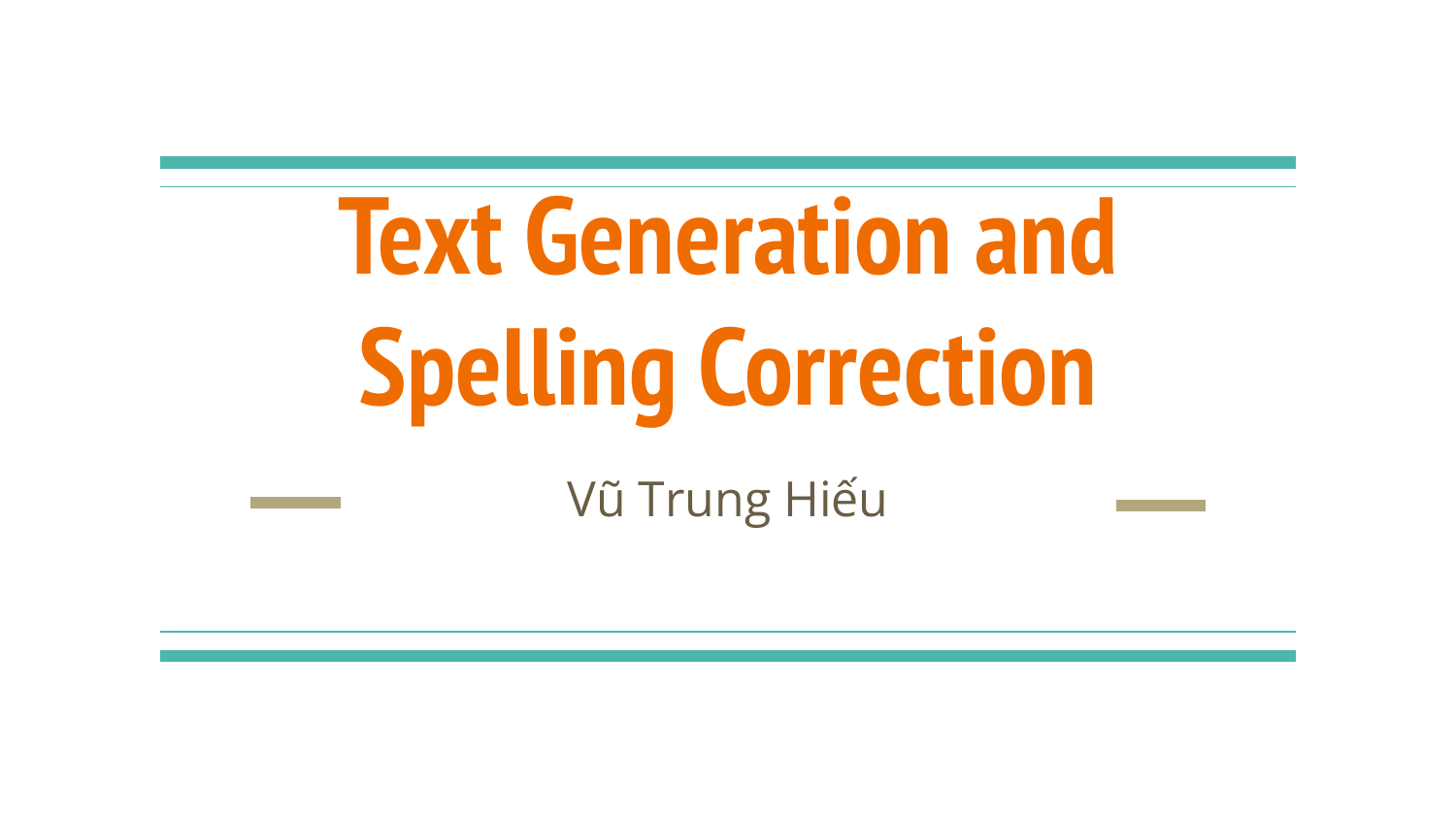

# Text Generation and Spelling Correction
Vũ Trung Hiếu